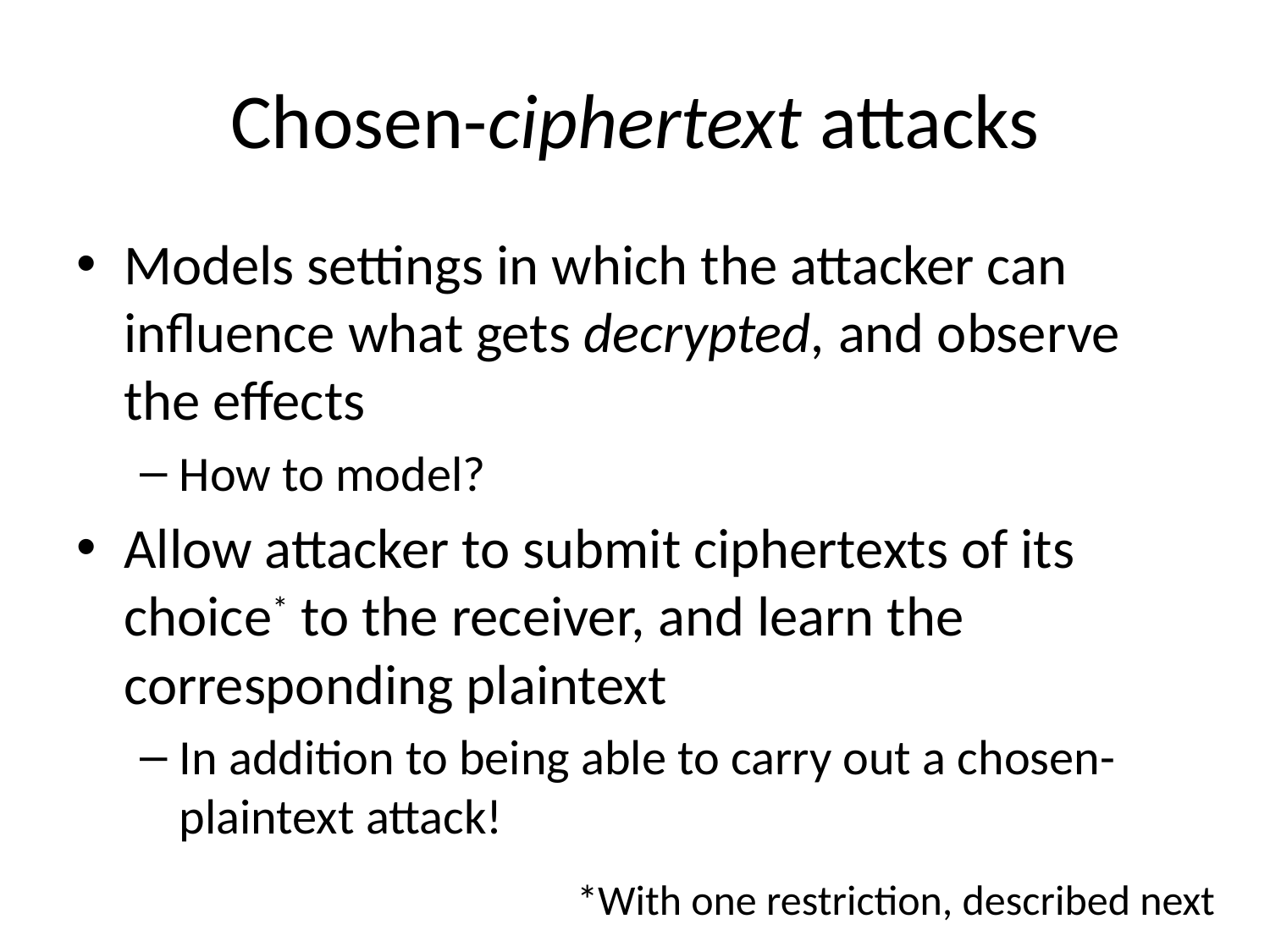

# Chosen-ciphertext attacks
Models settings in which the attacker can influence what gets decrypted, and observe the effects
How to model?
Allow attacker to submit ciphertexts of its choice* to the receiver, and learn the corresponding plaintext
In addition to being able to carry out a chosen-plaintext attack!
*With one restriction, described next